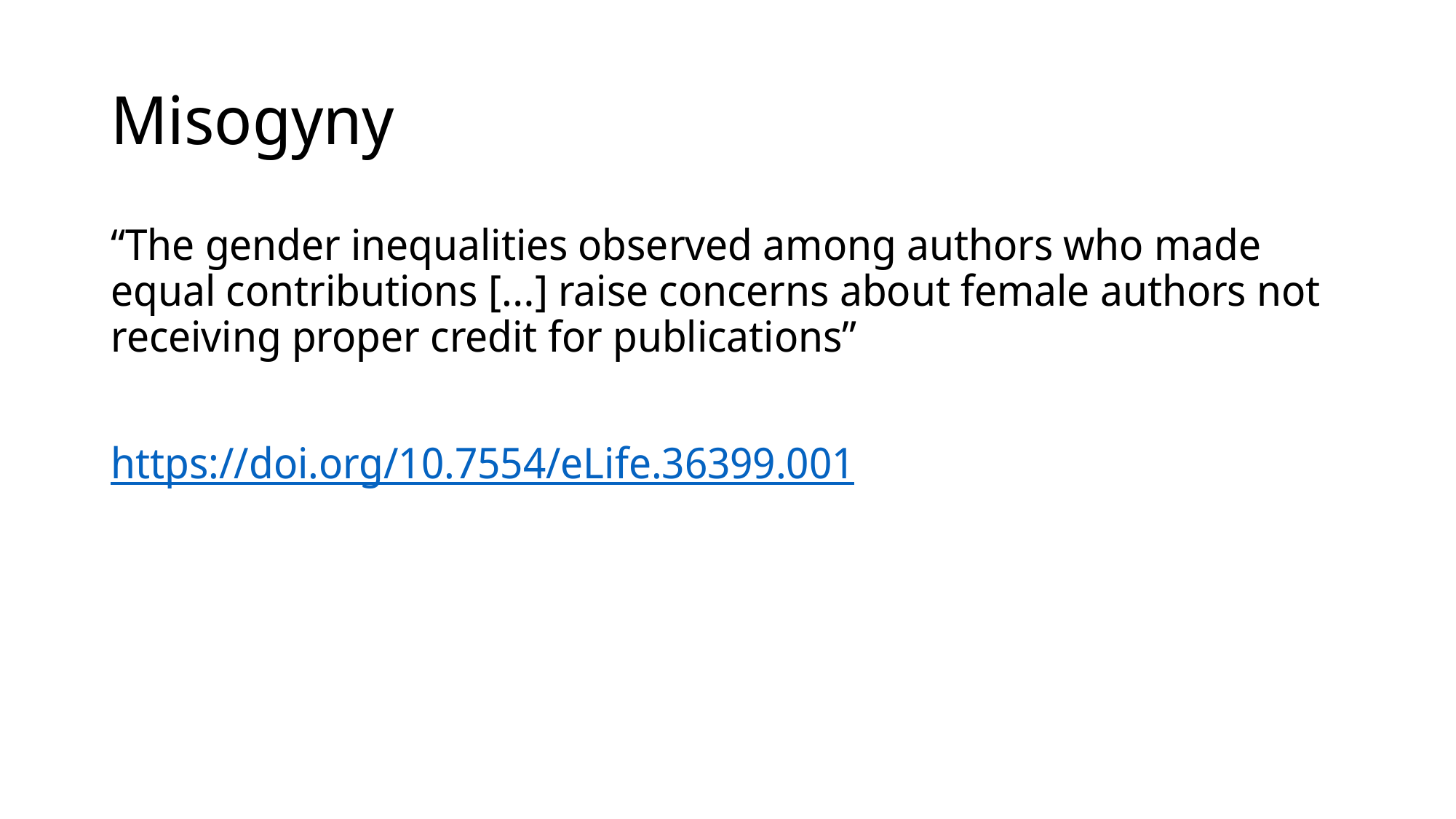

# Misogyny
“The gender inequalities observed among authors who made equal contributions […] raise concerns about female authors not receiving proper credit for publications”

https://doi.org/10.7554/eLife.36399.001